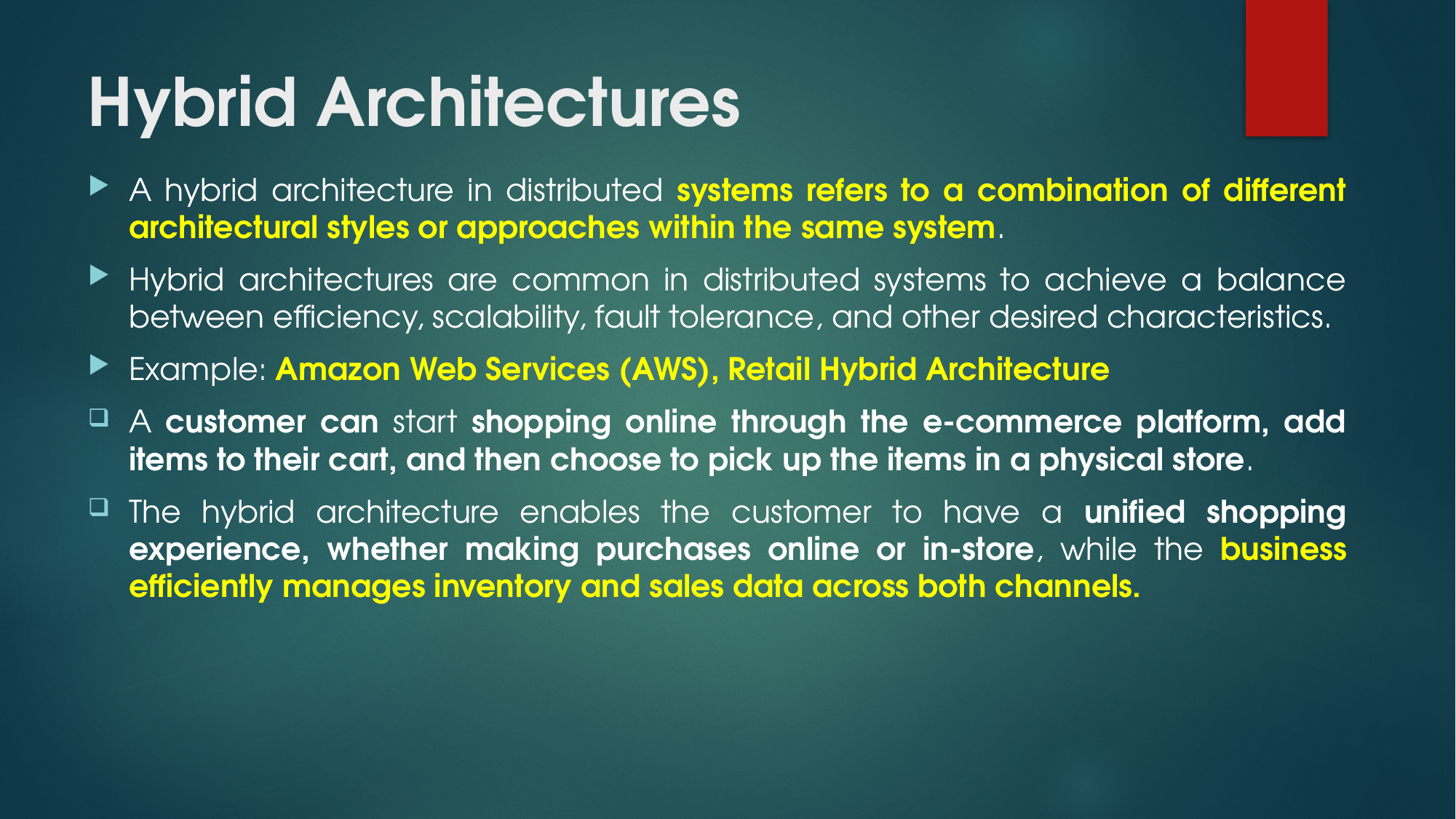

# Hybrid Architectures
A hybrid architecture in distributed systems refers to a combination of different architectural styles or approaches within the same system.
Hybrid architectures are common in distributed systems to achieve a balance between efficiency, scalability, fault tolerance, and other desired characteristics.
Example: Amazon Web Services (AWS), Retail Hybrid Architecture
A customer can start shopping online through the e-commerce platform, add items to their cart, and then choose to pick up the items in a physical store.
The hybrid architecture enables the customer to have a unified shopping experience, whether making purchases online or in-store, while the business efficiently manages inventory and sales data across both channels.